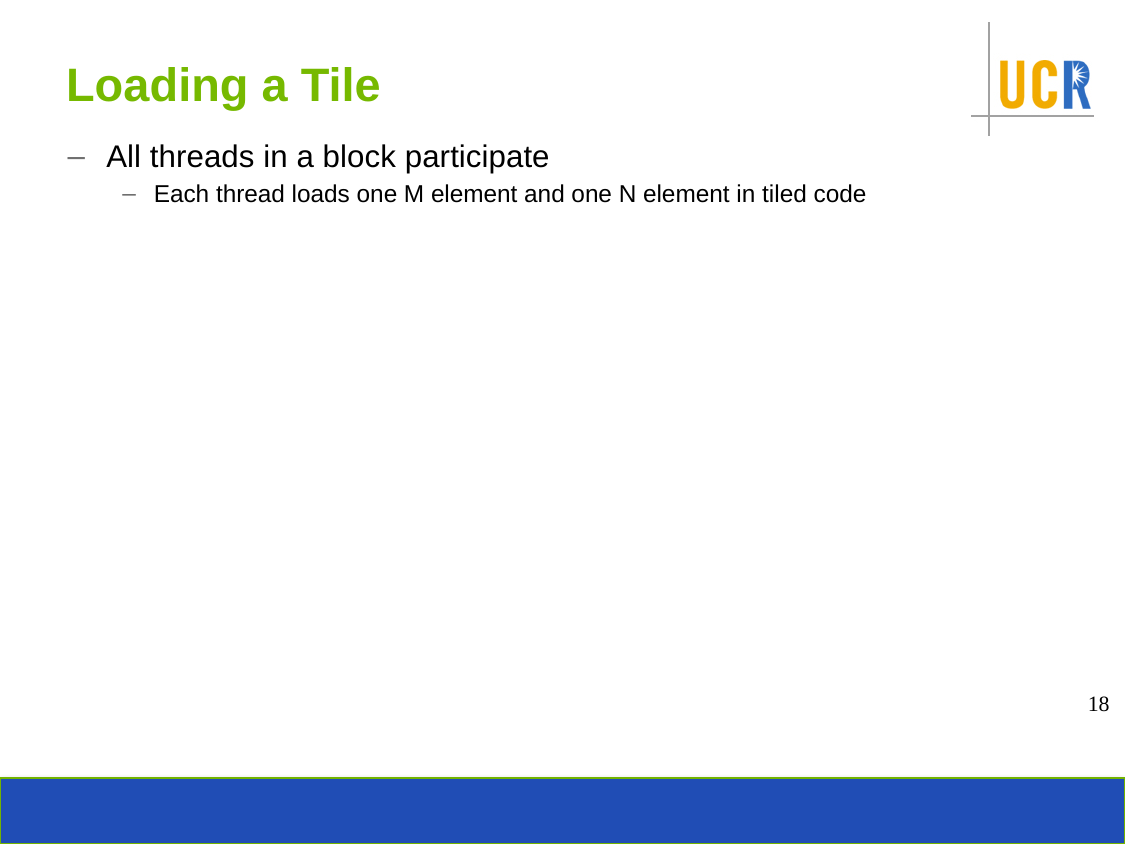

# Loading a Tile
All threads in a block participate
Each thread loads one M element and one N element in tiled code

18